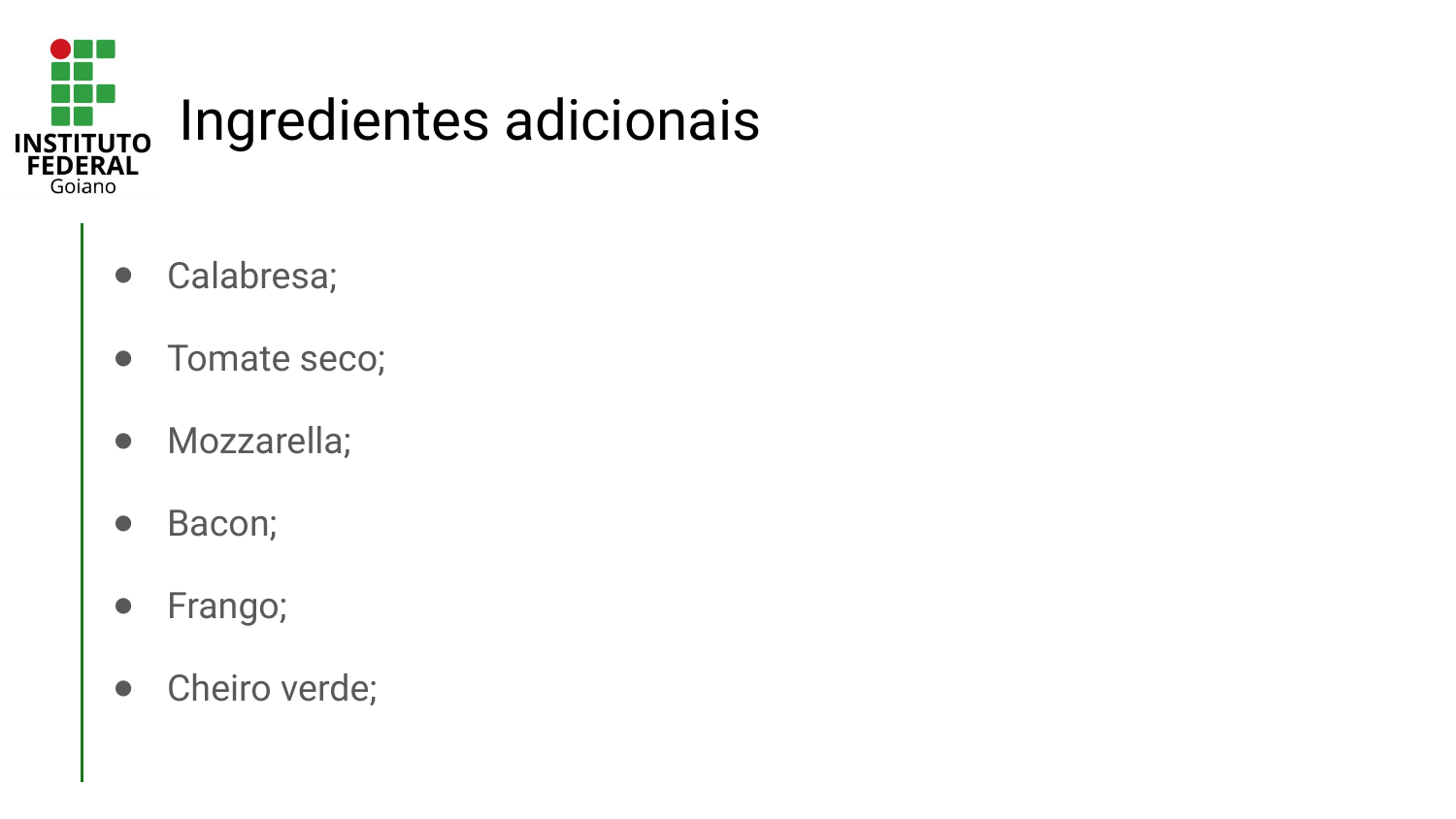

# Ingredientes adicionais
Calabresa;
Tomate seco;
Mozzarella;
Bacon;
Frango;
Cheiro verde;